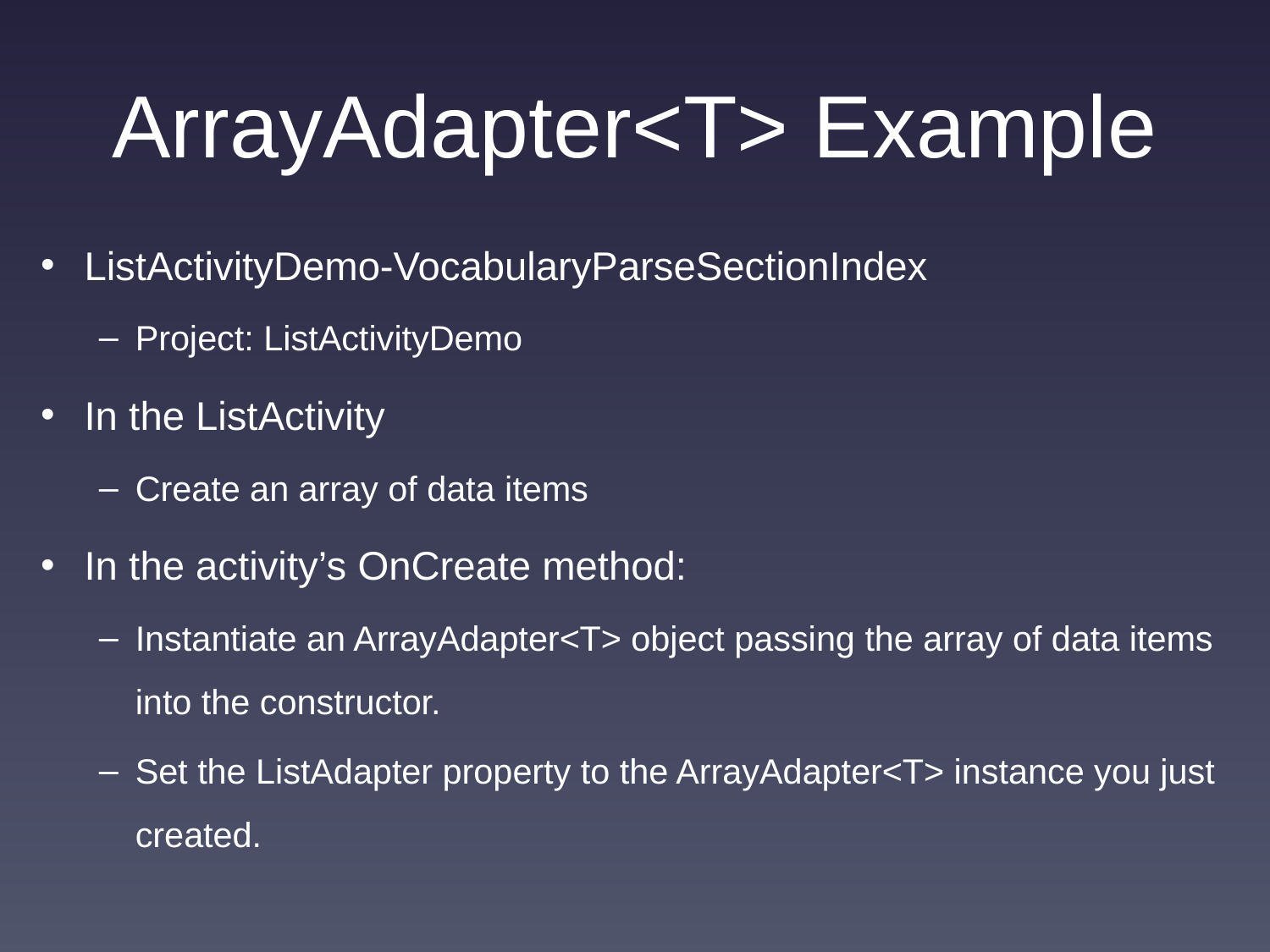

# ArrayAdapter<T> Example
ListActivityDemo-VocabularyParseSectionIndex
Project: ListActivityDemo
In the ListActivity
Create an array of data items
In the activity’s OnCreate method:
Instantiate an ArrayAdapter<T> object passing the array of data items into the constructor.
Set the ListAdapter property to the ArrayAdapter<T> instance you just created.